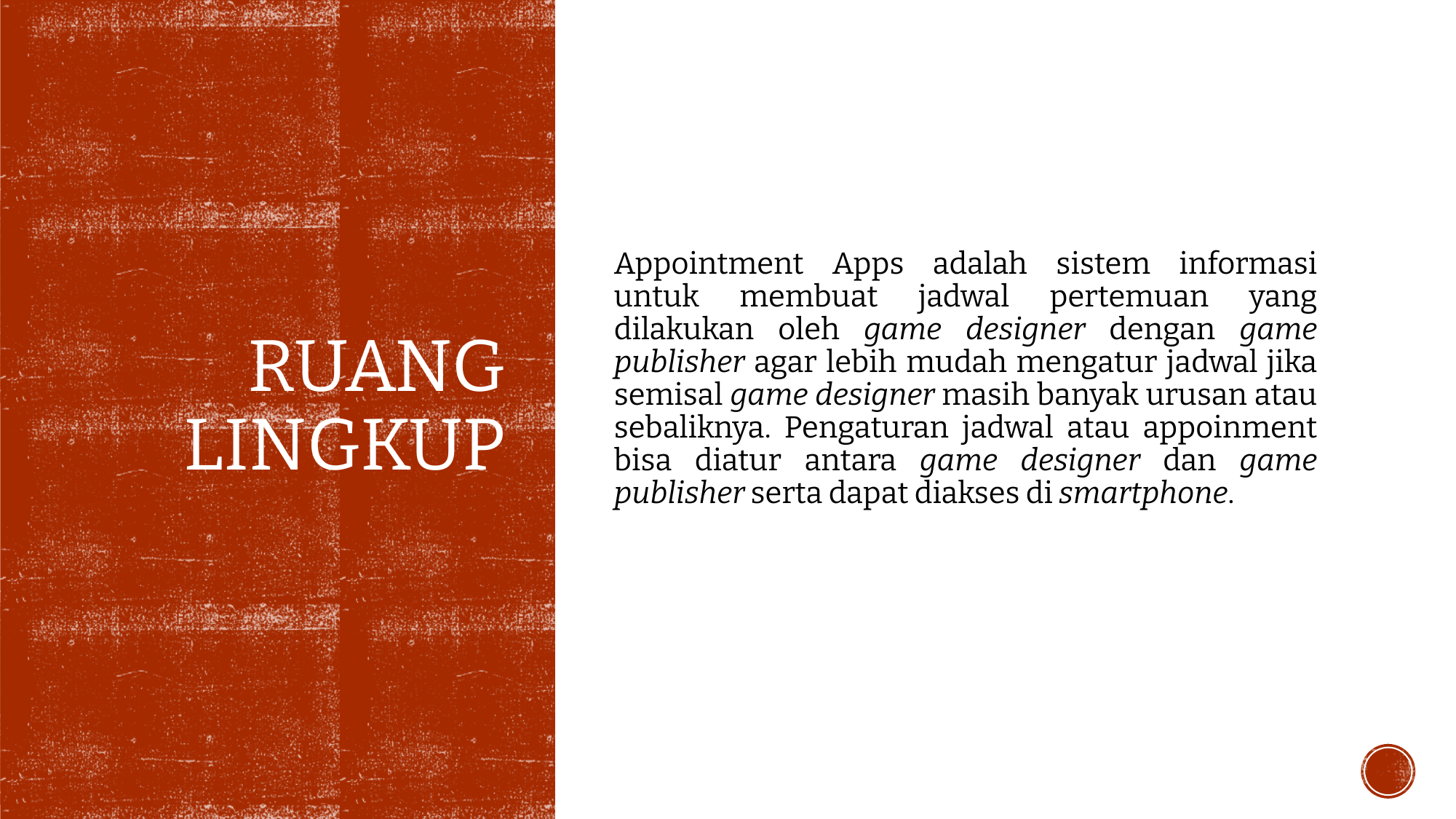

Appointment Apps adalah sistem informasi untuk membuat jadwal pertemuan yang dilakukan oleh game designer dengan game publisher agar lebih mudah mengatur jadwal jika semisal game designer masih banyak urusan atau sebaliknya. Pengaturan jadwal atau appoinment bisa diatur antara game designer dan game publisher serta dapat diakses di smartphone.

# Ruang lingkup